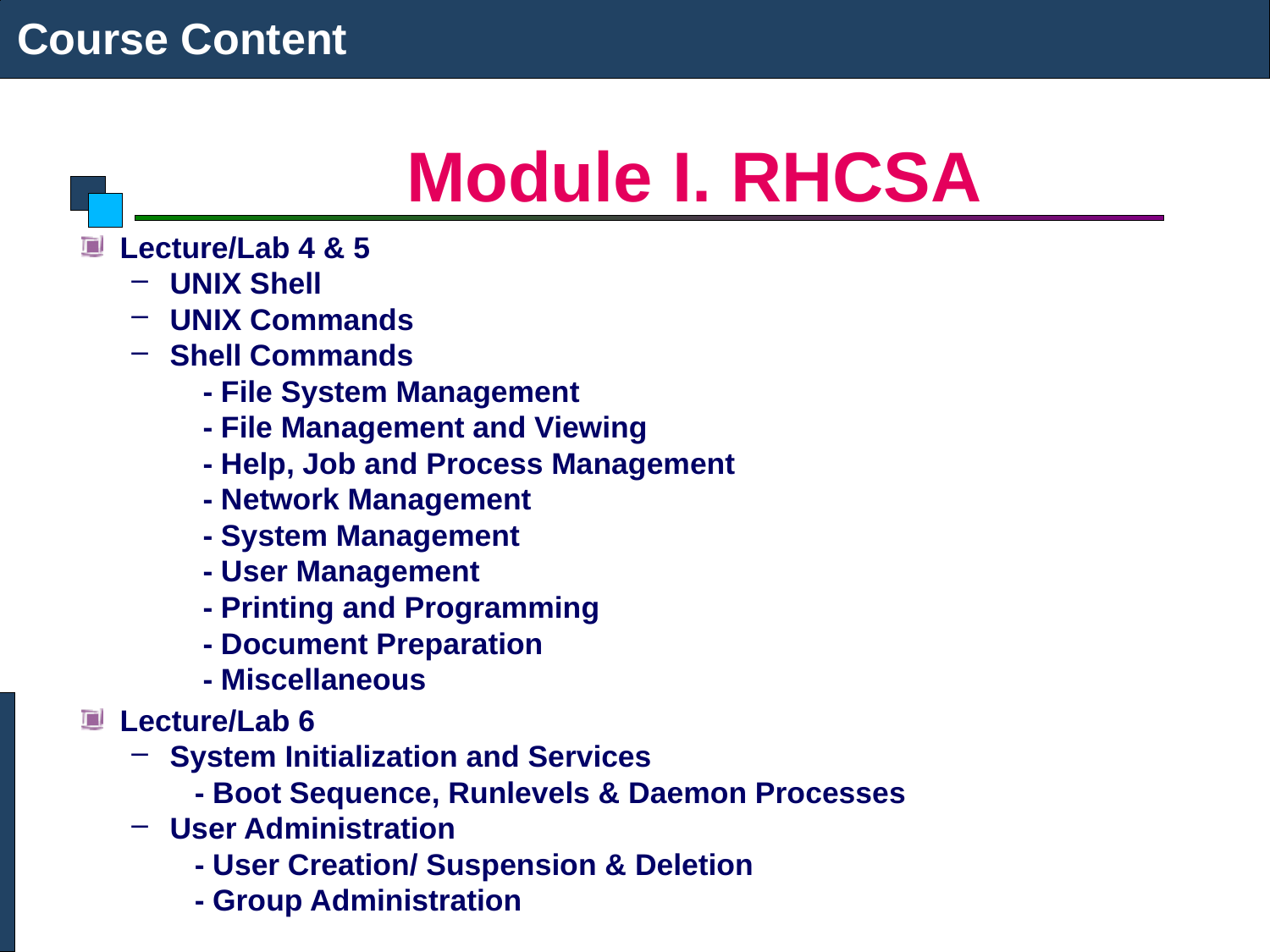

Course Content
# Module I. RHCSA

Lecture/Lab 4 & 5
UNIX Shell
UNIX Commands
Shell Commands
    - File System Management
    - File Management and Viewing
    - Help, Job and Process Management
    - Network Management
    - System Management
    - User Management
    - Printing and Programming
    - Document Preparation
    - Miscellaneous
Lecture/Lab 6
System Initialization and Services
   - Boot Sequence, Runlevels & Daemon Processes
User Administration
   - User Creation/ Suspension & Deletion
   - Group Administration